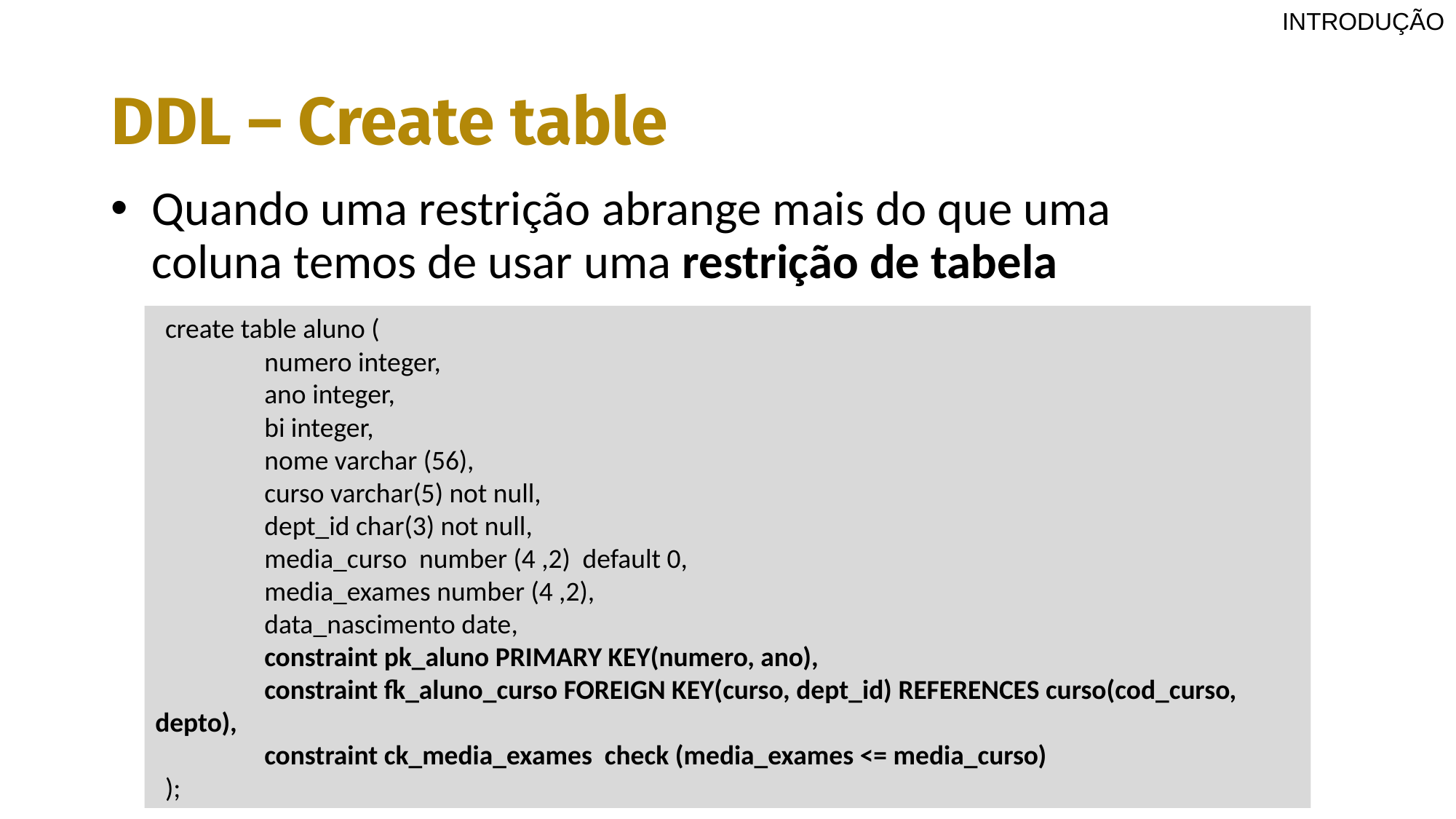

INTRODUÇÃO
# DDL – Create table
Quando uma restrição abrange mais do que uma coluna temos de usar uma restrição de tabela
create table aluno (
	numero integer,
	ano integer,
	bi integer,
	nome varchar (56),
	curso varchar(5) not null,
	dept_id char(3) not null,
	media_curso  number (4 ,2)  default 0,
	media_exames number (4 ,2),
	data_nascimento date,
	constraint pk_aluno PRIMARY KEY(numero, ano),
	constraint fk_aluno_curso FOREIGN KEY(curso, dept_id) REFERENCES curso(cod_curso, depto),
	constraint ck_media_exames  check (media_exames <= media_curso)
);